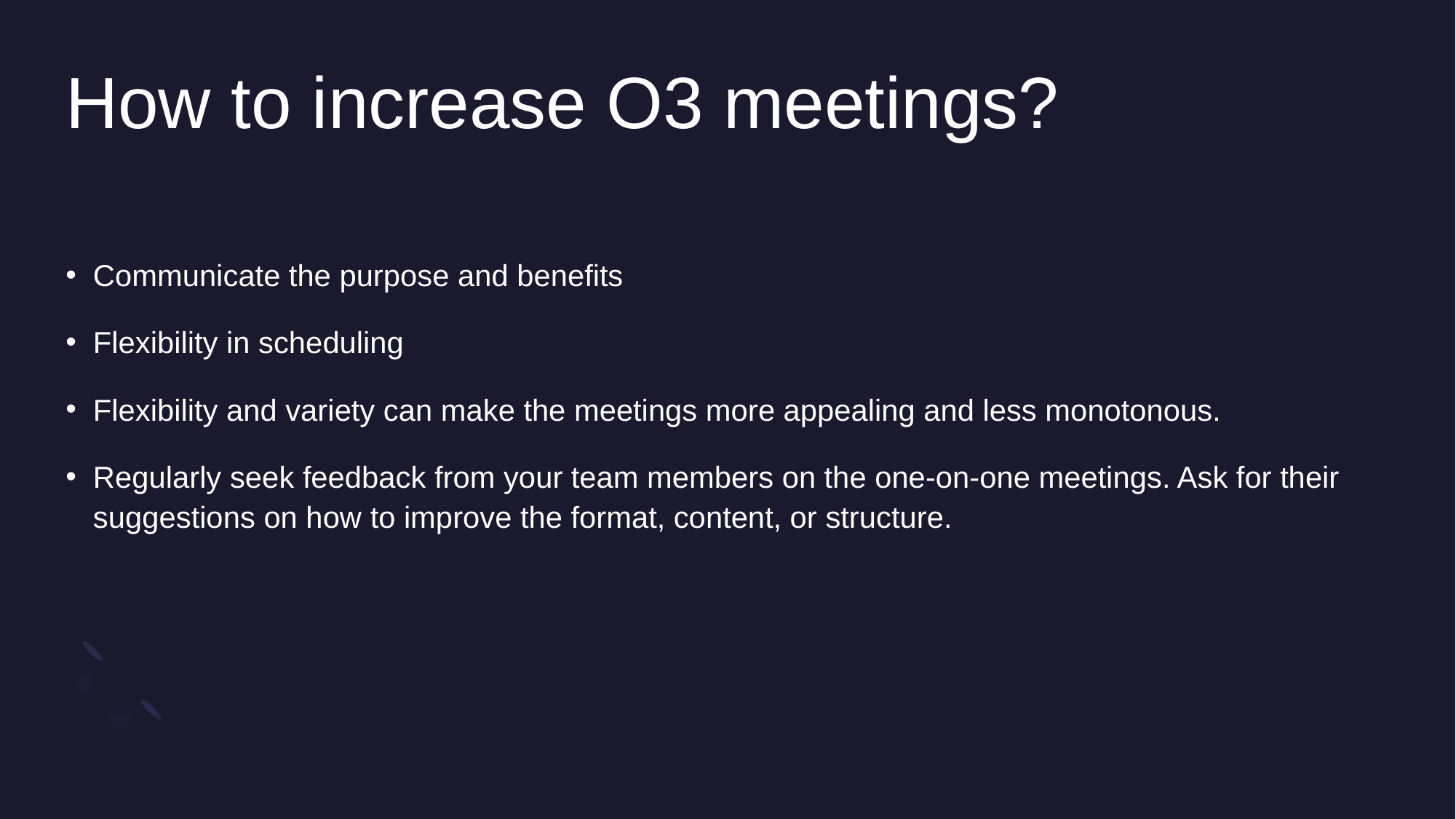

# How to increase O3 meetings?
Communicate the purpose and benefits
Flexibility in scheduling
Flexibility and variety can make the meetings more appealing and less monotonous.
Regularly seek feedback from your team members on the one-on-one meetings. Ask for their suggestions on how to improve the format, content, or structure.

7